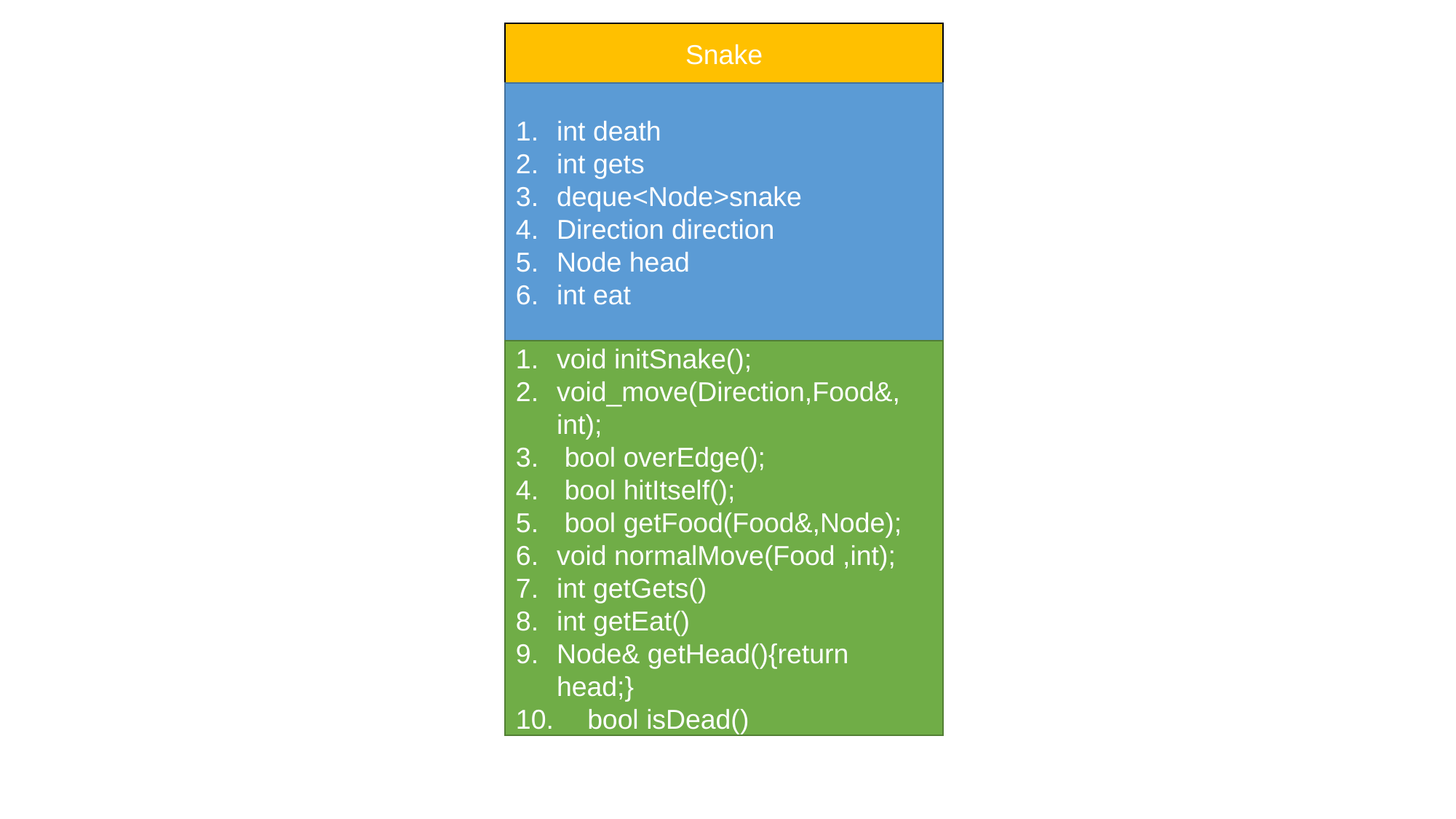

Snake
int death
int gets
deque<Node>snake
Direction direction
Node head
int eat
void initSnake();
void_move(Direction,Food&, int);
 bool overEdge();
 bool hitItself();
 bool getFood(Food&,Node);
void normalMove(Food ,int);
int getGets()
int getEat()
Node& getHead(){return head;}
    bool isDead()